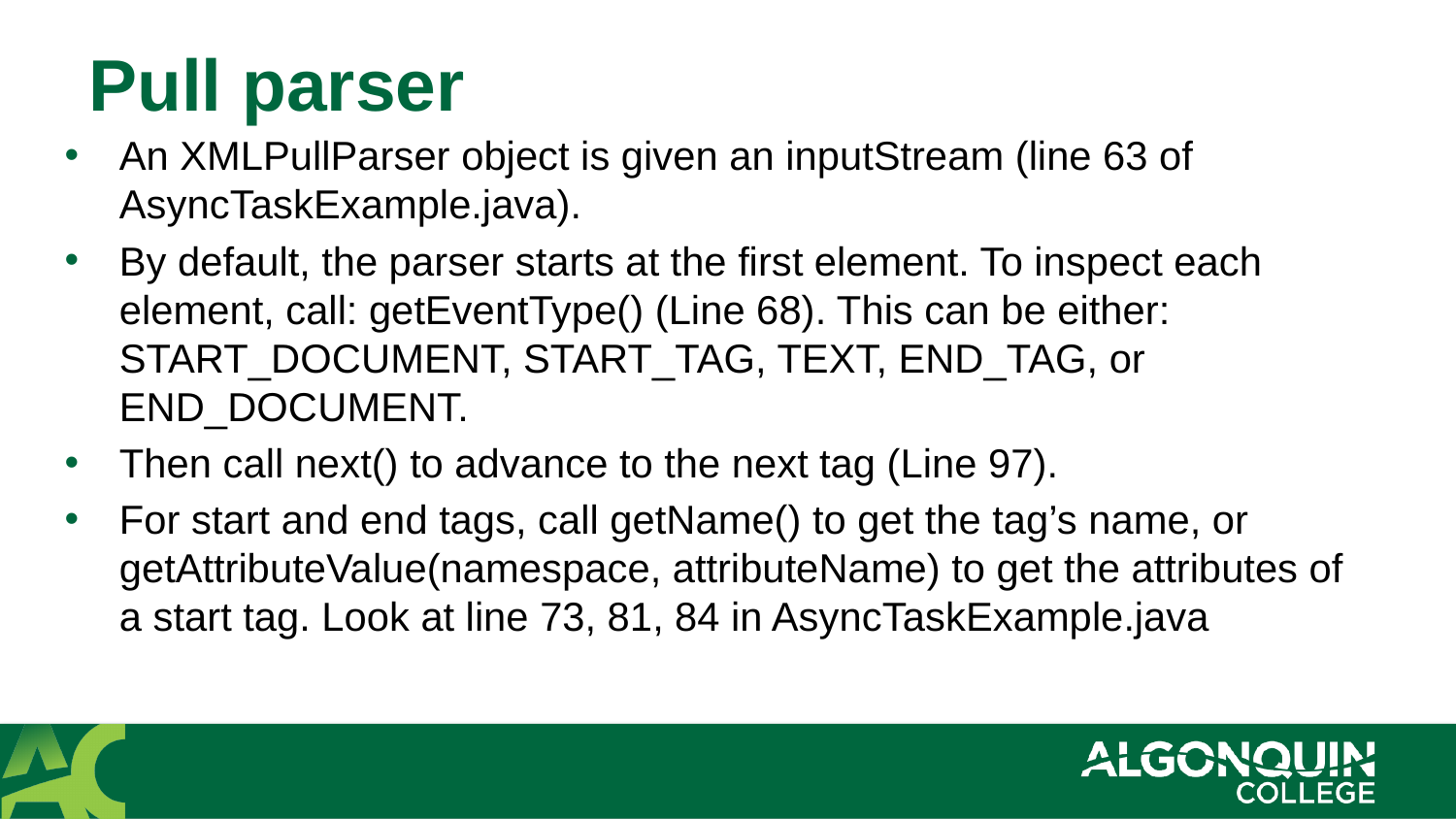

# Pull parser
An XMLPullParser object is given an inputStream (line 63 of AsyncTaskExample.java).
By default, the parser starts at the first element. To inspect each element, call: getEventType() (Line 68). This can be either: START_DOCUMENT, START_TAG, TEXT, END_TAG, or END_DOCUMENT.
Then call next() to advance to the next tag (Line 97).
For start and end tags, call getName() to get the tag’s name, or getAttributeValue(namespace, attributeName) to get the attributes of a start tag. Look at line 73, 81, 84 in AsyncTaskExample.java